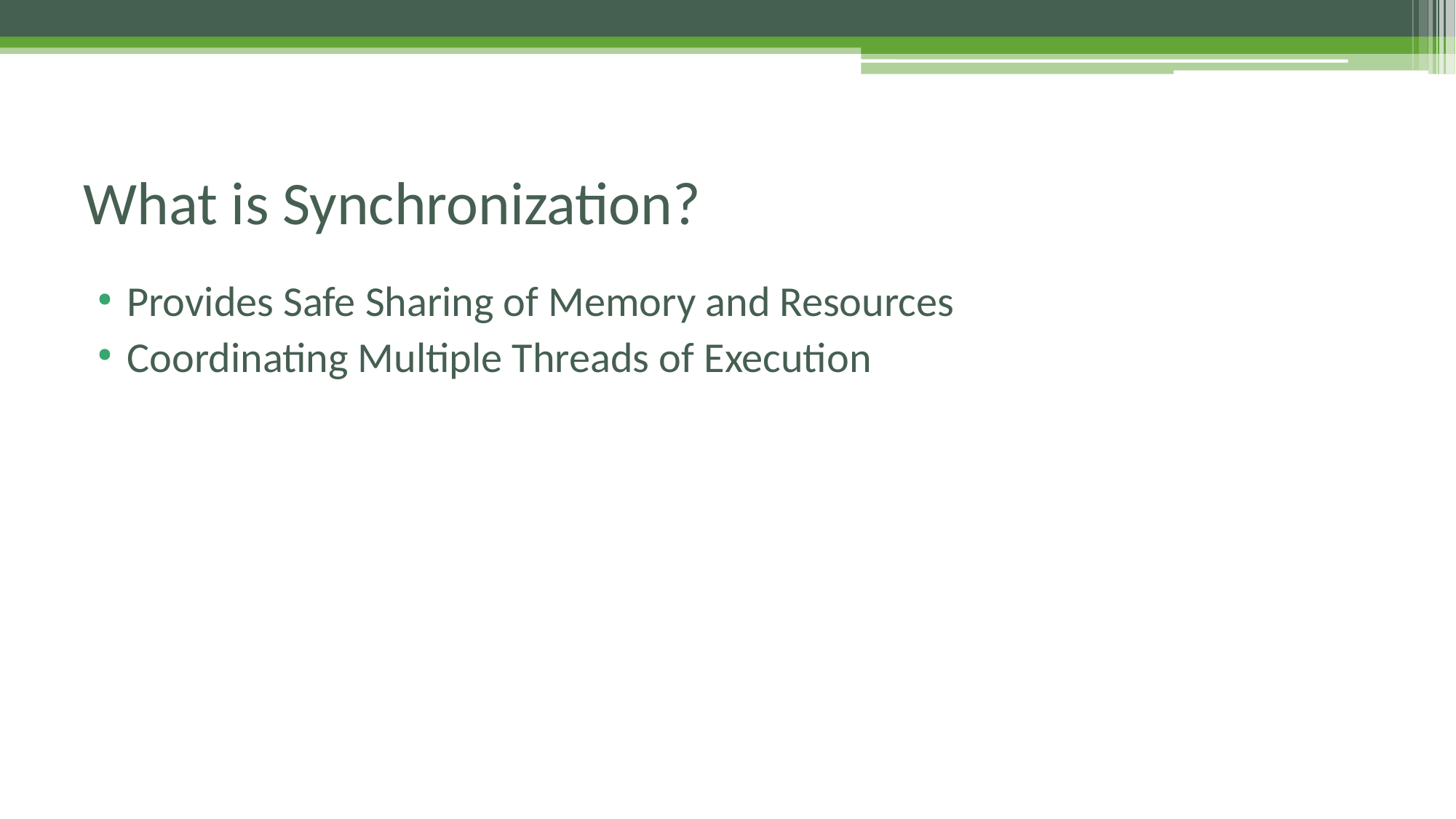

# What is Synchronization?
Provides Safe Sharing of Memory and Resources
Coordinating Multiple Threads of Execution